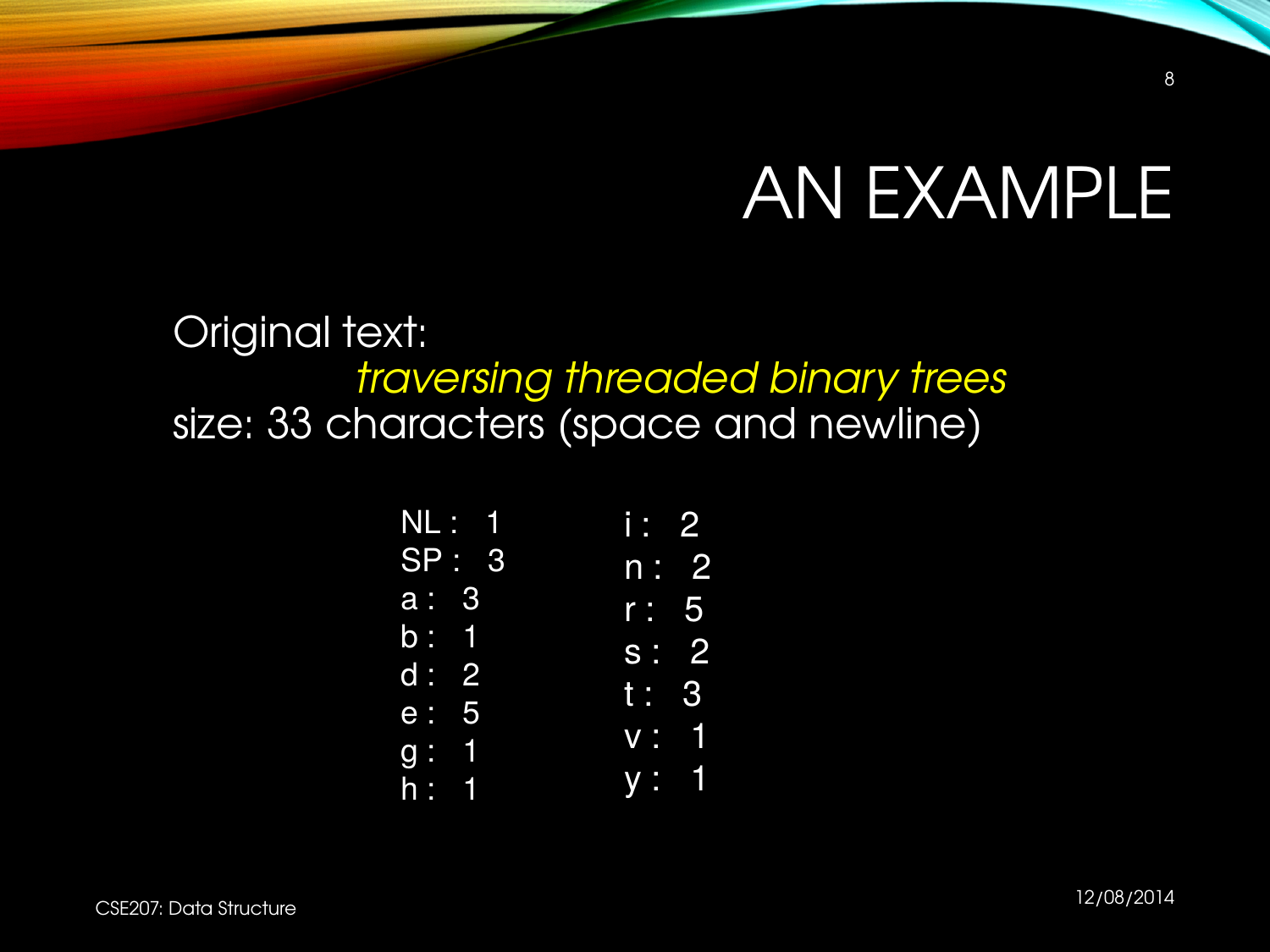

8
# An Example
Original text:
traversing threaded binary trees
size: 33 characters (space and newline)
NL :   1
SP :   3
a :   3
b :   1
d :   2
e :   5
g :   1
h :   1
i :   2
n :   2
r :   5
s :   2
t :   3
v :   1
y :   1
CSE207: Data Structure
12/08/2014